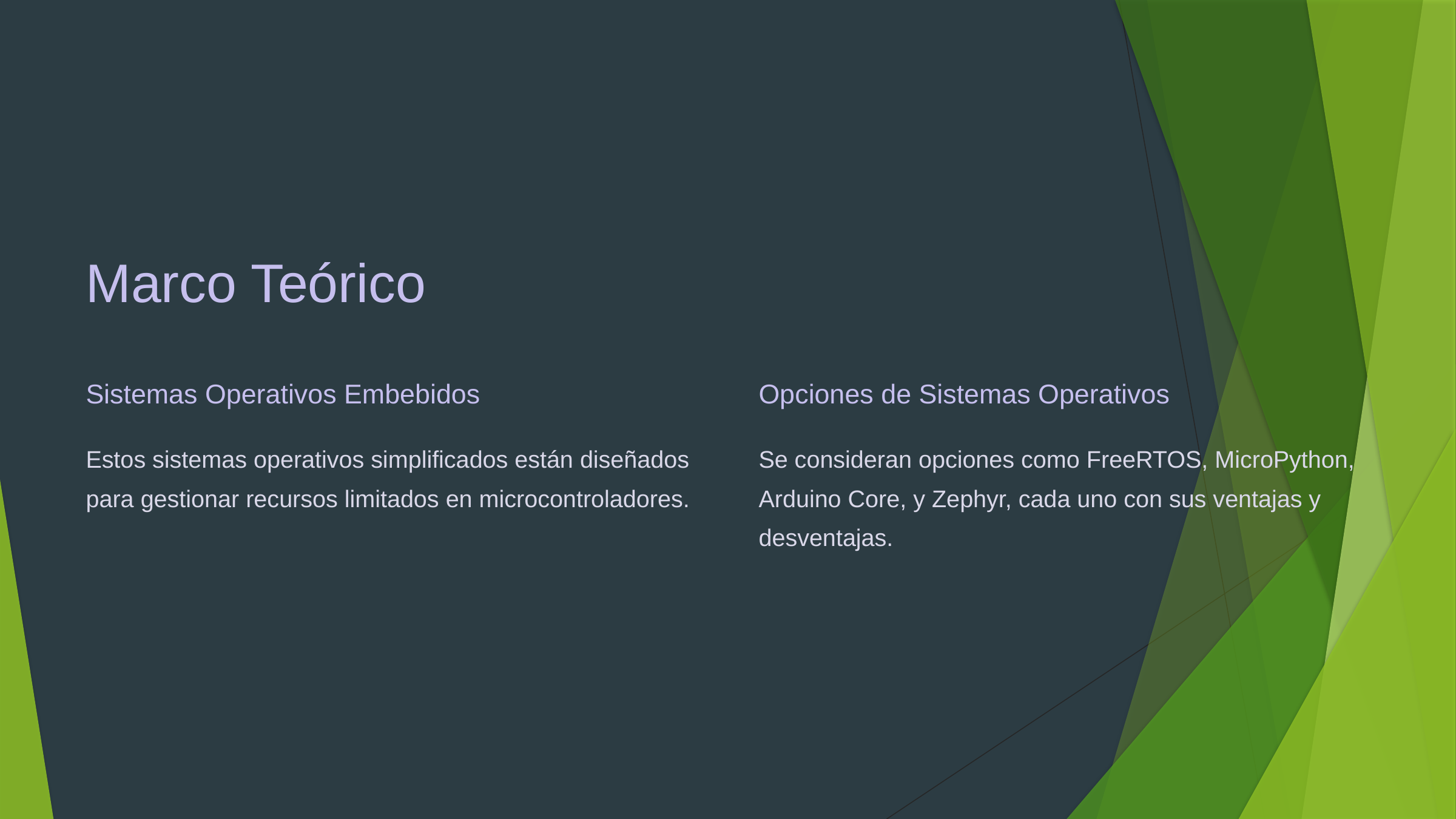

Marco Teórico
Sistemas Operativos Embebidos
Opciones de Sistemas Operativos
Estos sistemas operativos simplificados están diseñados para gestionar recursos limitados en microcontroladores.
Se consideran opciones como FreeRTOS, MicroPython, Arduino Core, y Zephyr, cada uno con sus ventajas y desventajas.